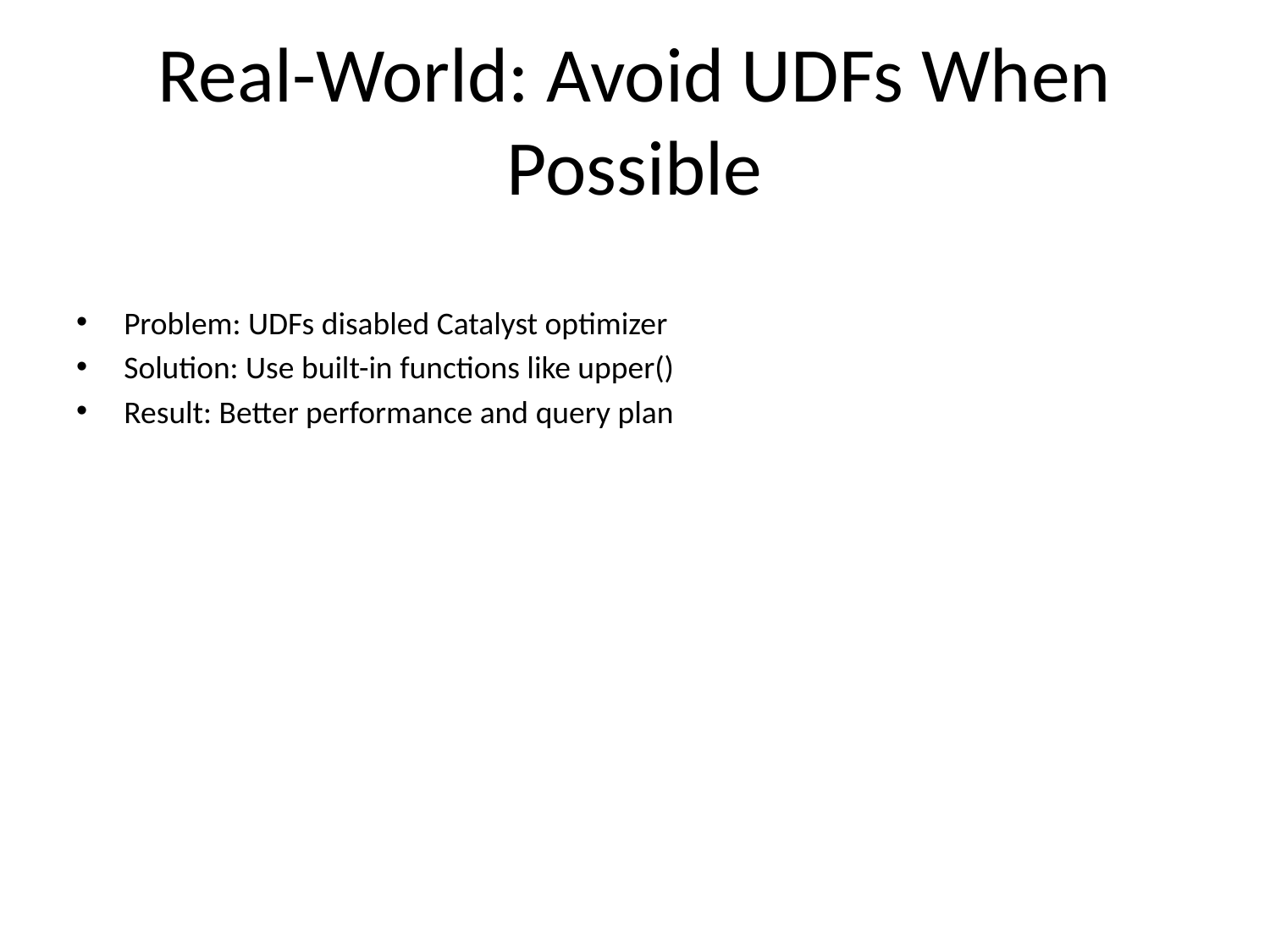

# Real-World: Avoid UDFs When Possible

Problem: UDFs disabled Catalyst optimizer
Solution: Use built-in functions like upper()
Result: Better performance and query plan